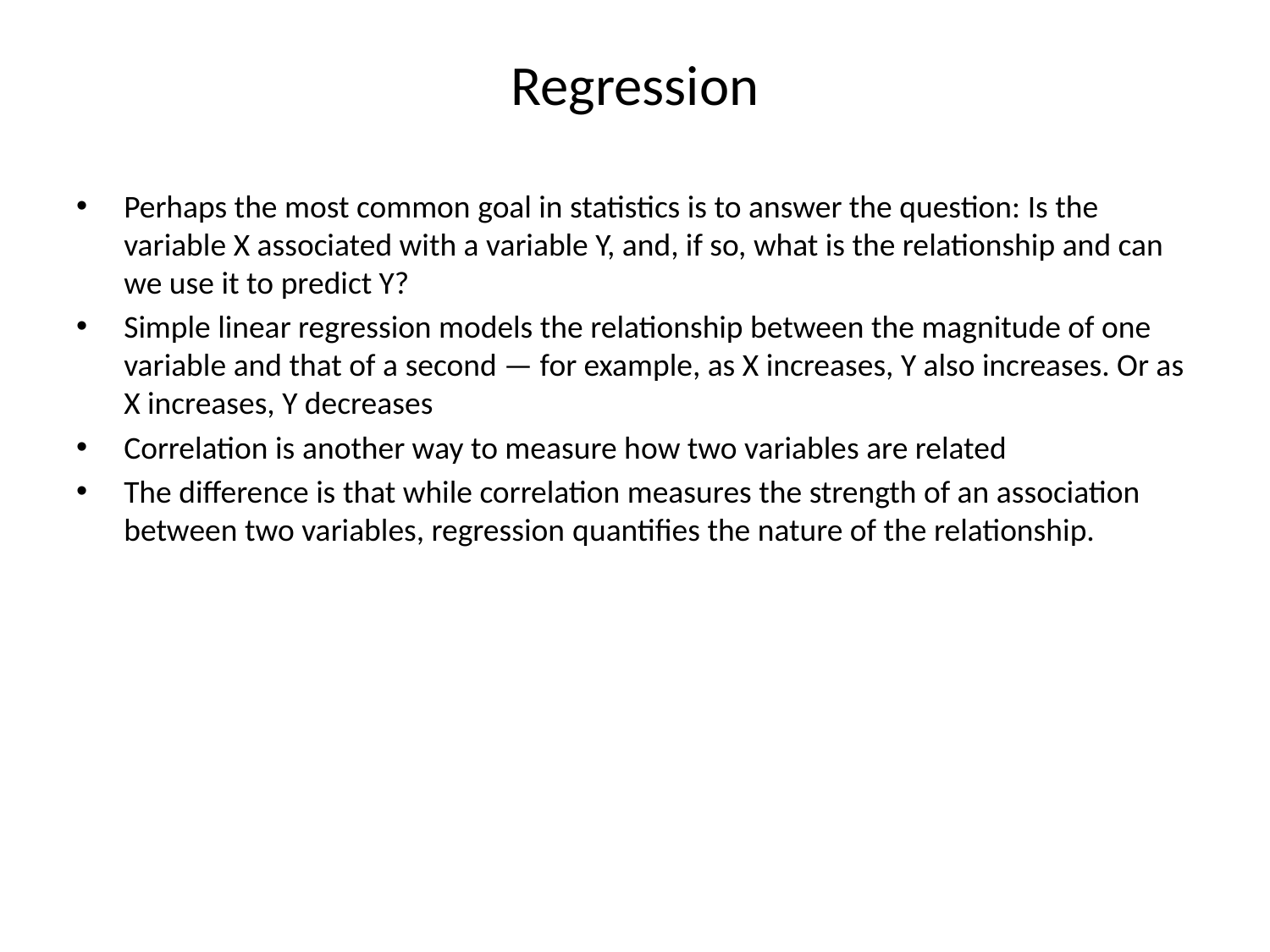

# Regression
Perhaps the most common goal in statistics is to answer the question: Is the variable X associated with a variable Y, and, if so, what is the relationship and can we use it to predict Y?
Simple linear regression models the relationship between the magnitude of one variable and that of a second — for example, as X increases, Y also increases. Or as X increases, Y decreases
Correlation is another way to measure how two variables are related
The difference is that while correlation measures the strength of an association between two variables, regression quantifies the nature of the relationship.